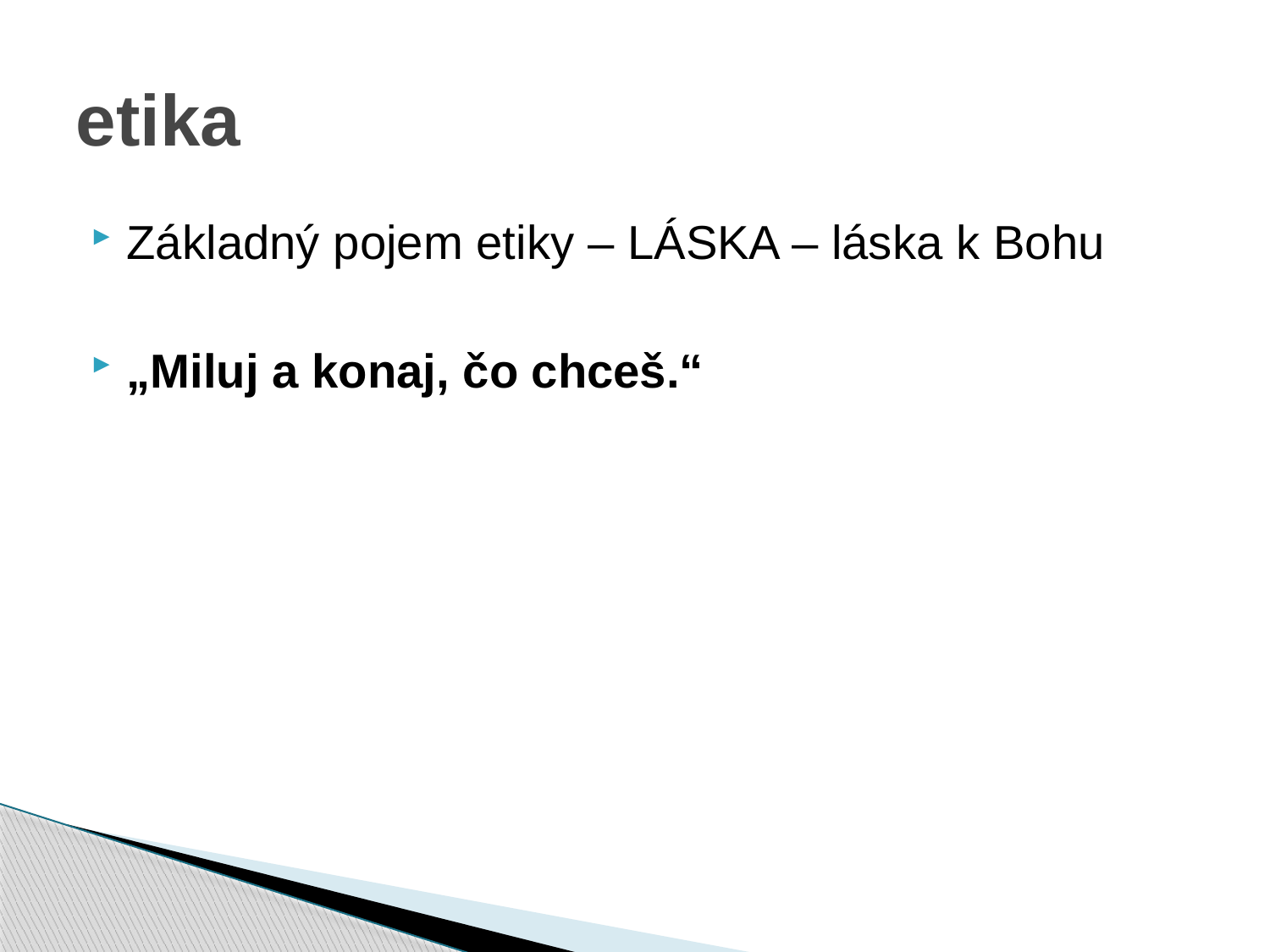

# etika
Základný pojem etiky – LÁSKA – láska k Bohu

„Miluj a konaj, čo chceš.“